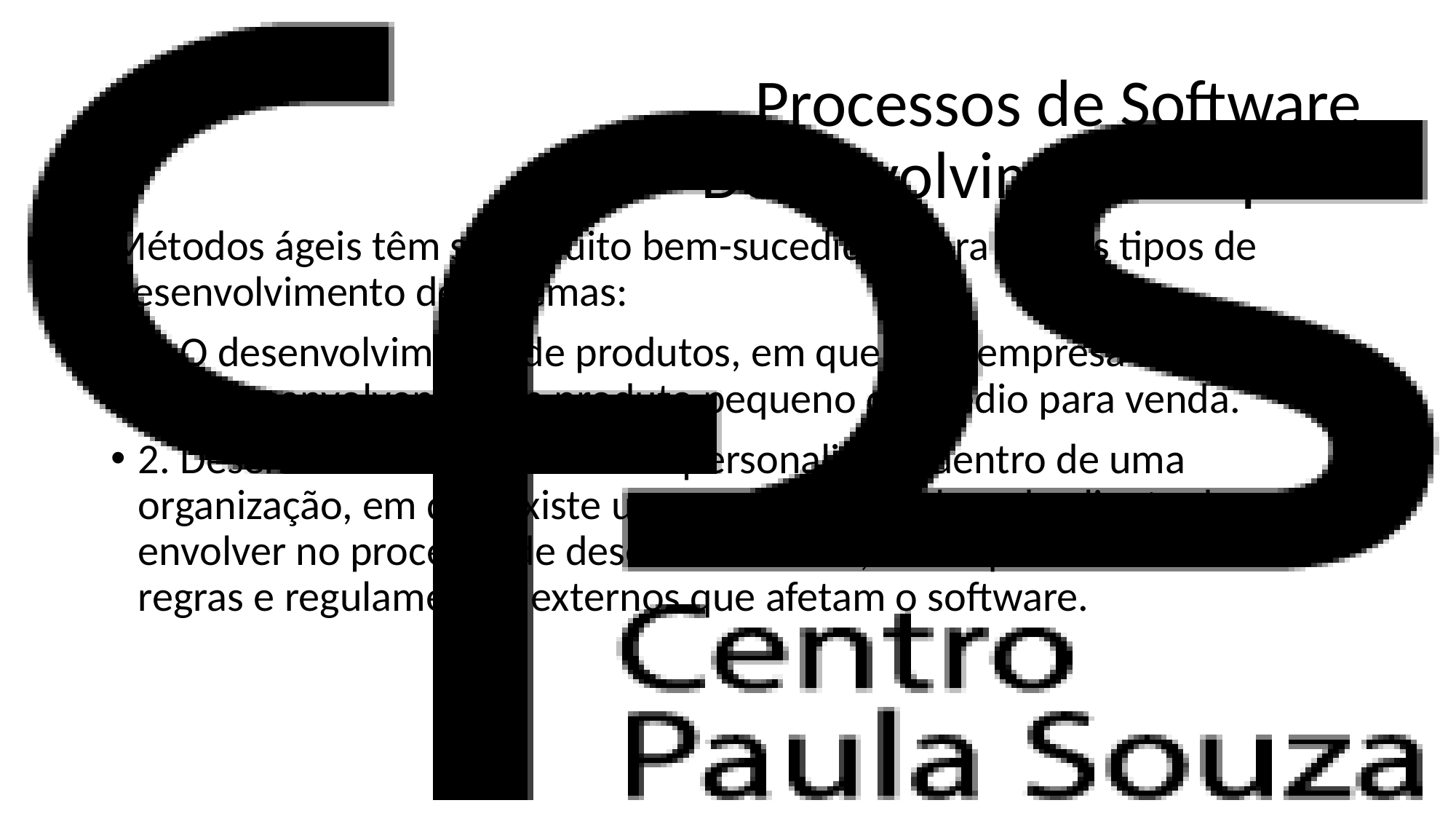

Processos de Software
Desenvolvimento rápido
Métodos ágeis têm sido muito bem-sucedidos para alguns tipos de desenvolvimento de sistemas:
1. O desenvolvimento de produtos, em que uma empresa de software está desenvolvendo um produto pequeno ou médio para venda.
2. Desenvolvimento de sistema personalizado dentro de uma organização, em que existe um compromisso claro do cliente de se envolver no processo de desenvolvimento, e em que não há muitas regras e regulamentos externos que afetam o software.